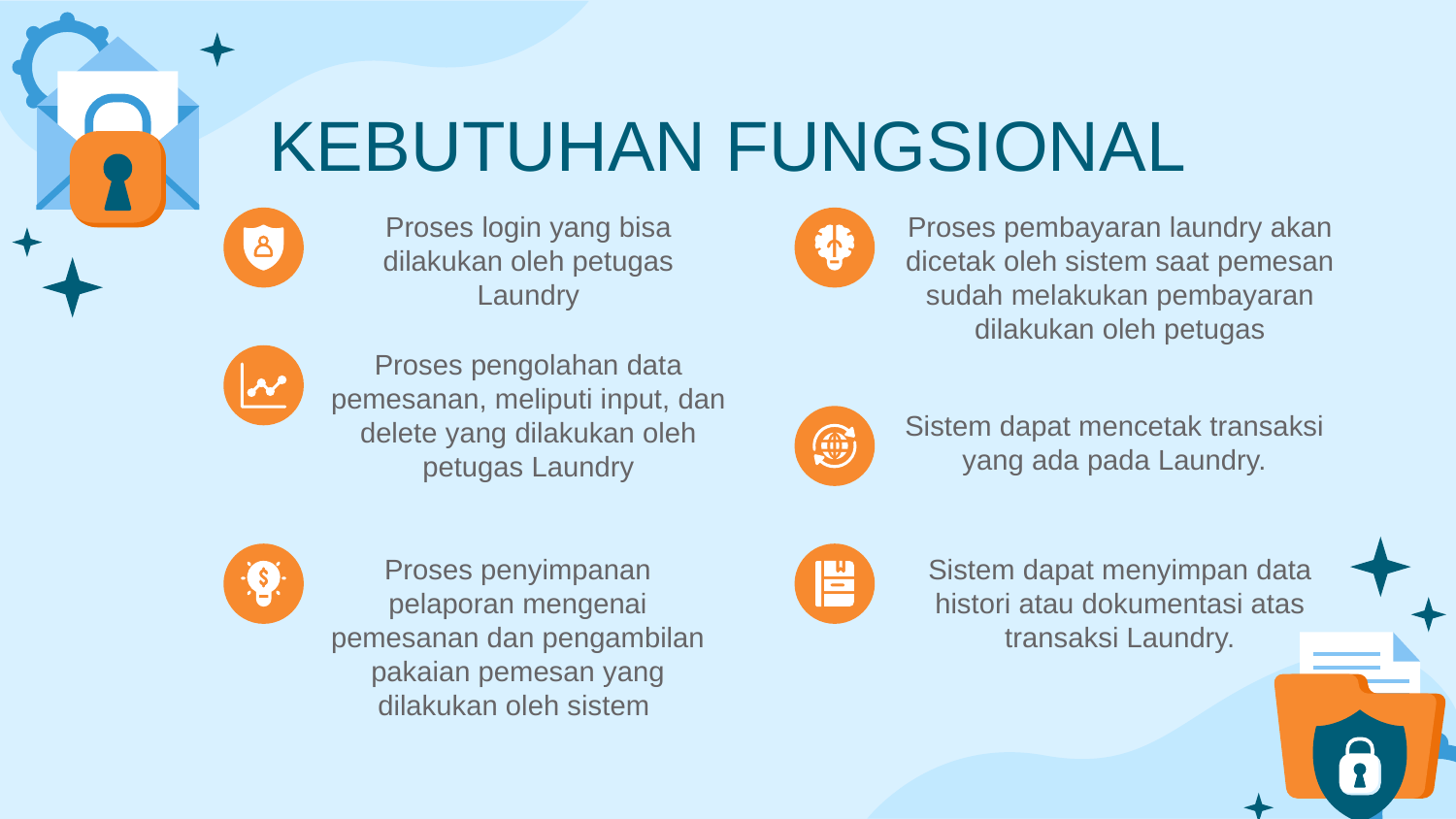

KEBUTUHAN FUNGSIONAL
Proses login yang bisa dilakukan oleh petugas Laundry
Proses pembayaran laundry akan dicetak oleh sistem saat pemesan sudah melakukan pembayaran dilakukan oleh petugas

Proses pengolahan data pemesanan, meliputi input, dan delete yang dilakukan oleh petugas Laundry

Sistem dapat mencetak transaksi yang ada pada Laundry.

Proses penyimpanan pelaporan mengenai pemesanan dan pengambilan pakaian pemesan yang dilakukan oleh sistem
Sistem dapat menyimpan data histori atau dokumentasi atas transaksi Laundry.